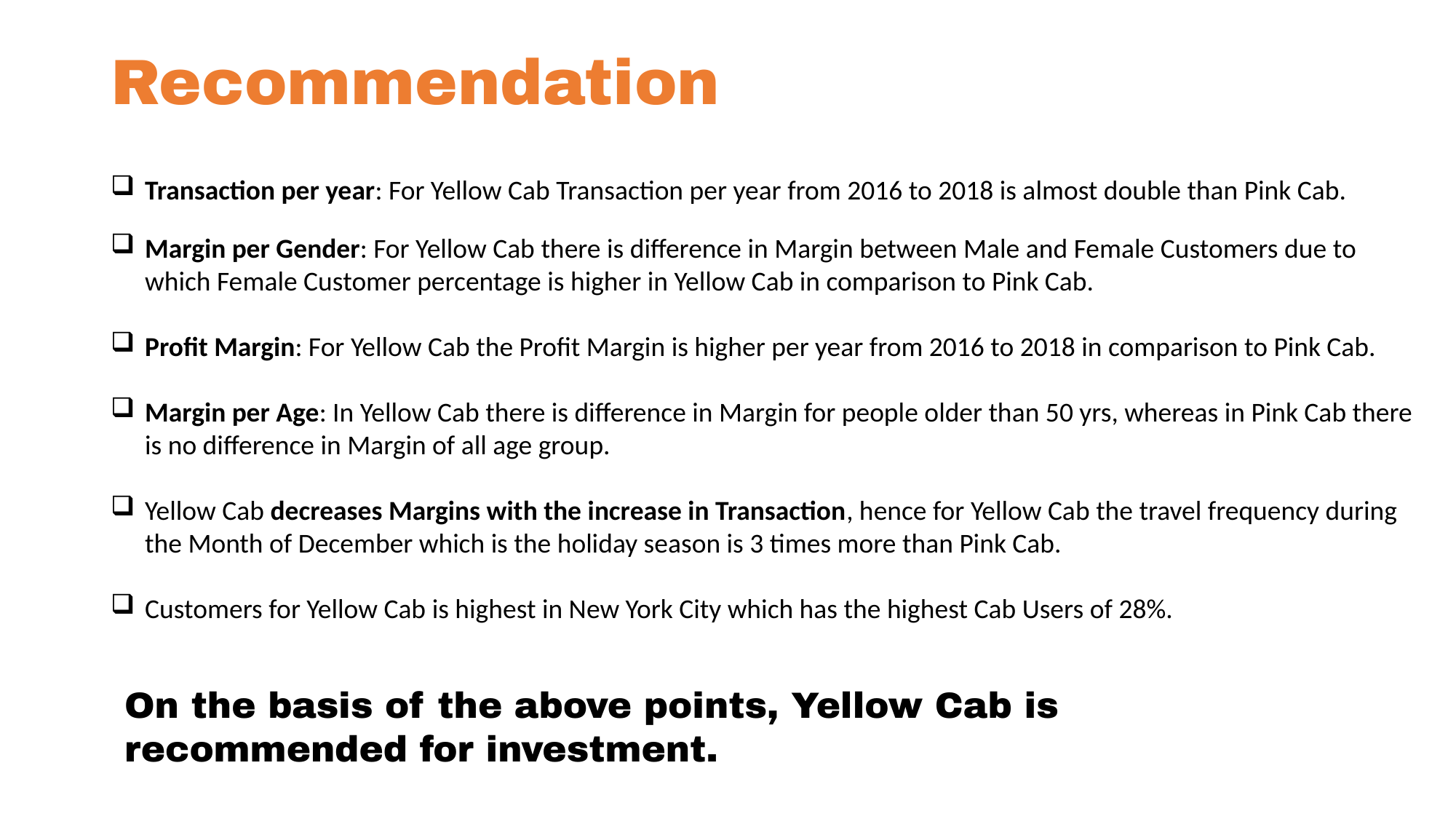

# Recommendation
Transaction per year: For Yellow Cab Transaction per year from 2016 to 2018 is almost double than Pink Cab.
Margin per Gender: For Yellow Cab there is difference in Margin between Male and Female Customers due to which Female Customer percentage is higher in Yellow Cab in comparison to Pink Cab.

Profit Margin: For Yellow Cab the Profit Margin is higher per year from 2016 to 2018 in comparison to Pink Cab.

Margin per Age: In Yellow Cab there is difference in Margin for people older than 50 yrs, whereas in Pink Cab there is no difference in Margin of all age group.

Yellow Cab decreases Margins with the increase in Transaction, hence for Yellow Cab the travel frequency during the Month of December which is the holiday season is 3 times more than Pink Cab.

Customers for Yellow Cab is highest in New York City which has the highest Cab Users of 28%.
On the basis of the above points, Yellow Cab is recommended for investment.